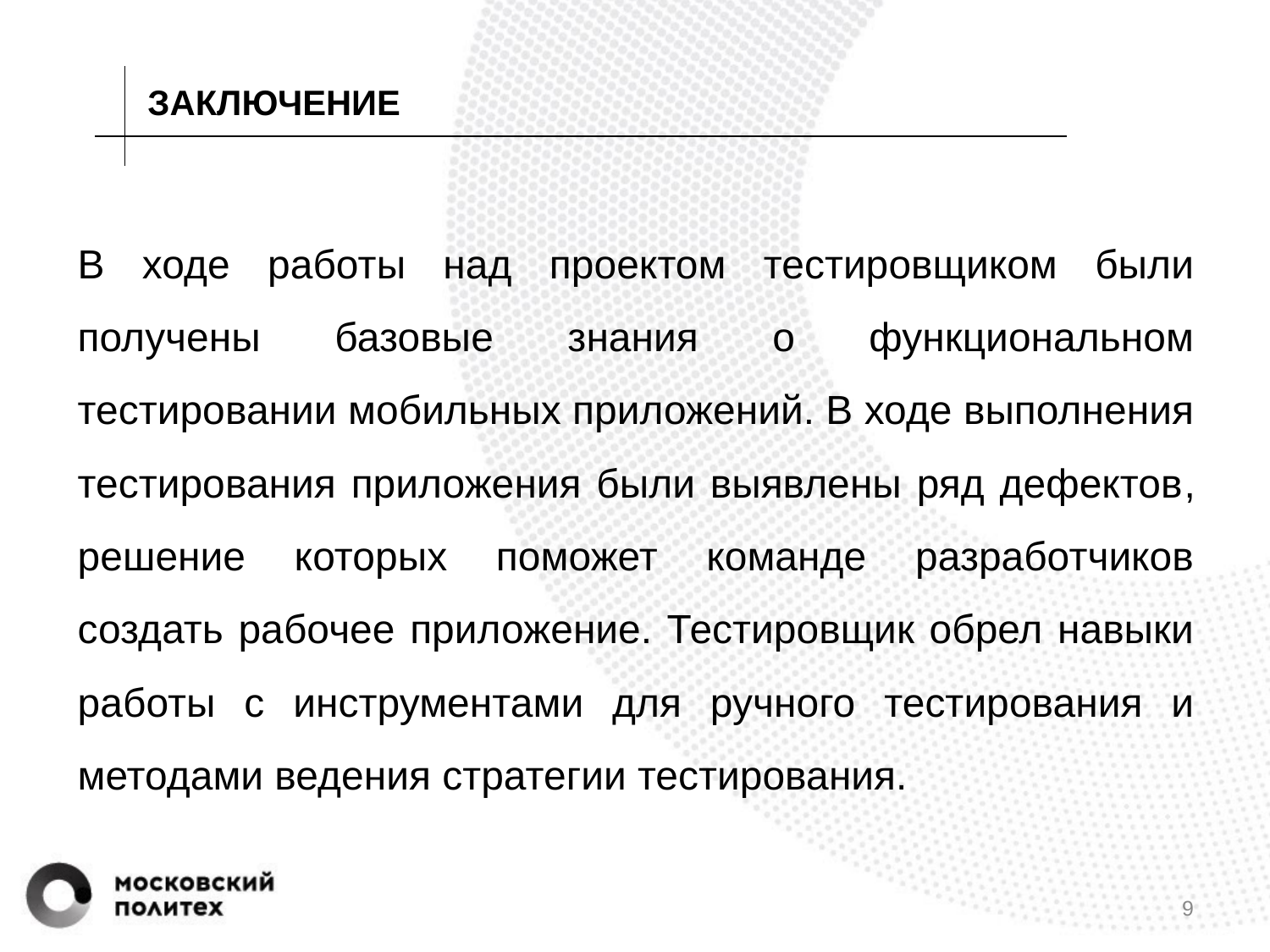

ЗАКЛЮЧЕНИЕ
В ходе работы над проектом тестировщиком были получены базовые знания о функциональном тестировании мобильных приложений. В ходе выполнения тестирования приложения были выявлены ряд дефектов, решение которых поможет команде разработчиков создать рабочее приложение. Тестировщик обрел навыки работы с инструментами для ручного тестирования и методами ведения стратегии тестирования.

9